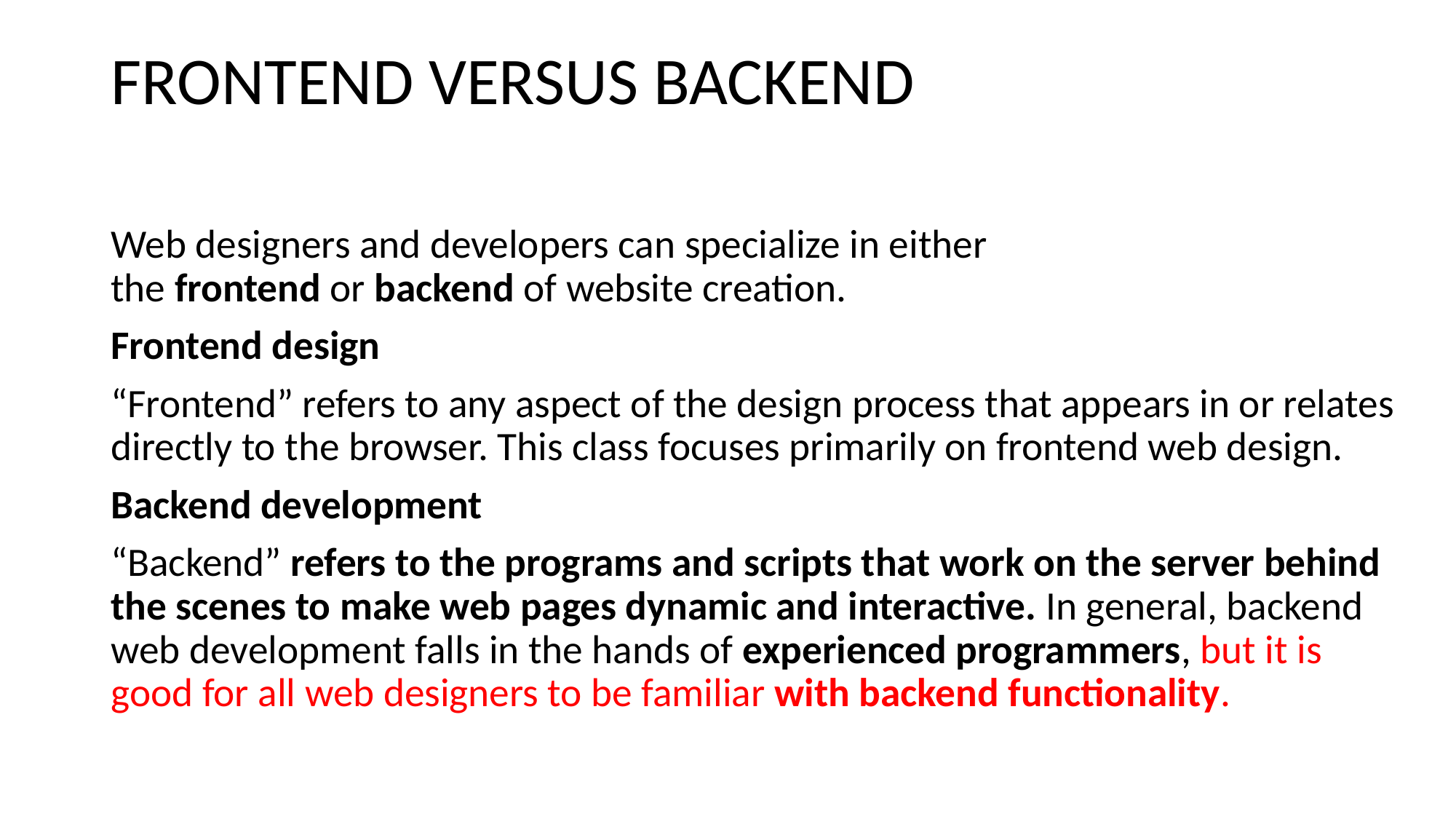

# FRONTEND VERSUS BACKEND
Web designers and developers can specialize in either the frontend or backend of website creation.
Frontend design
“Frontend” refers to any aspect of the design process that appears in or relates directly to the browser. This class focuses primarily on frontend web design.
Backend development
“Backend” refers to the programs and scripts that work on the server behind the scenes to make web pages dynamic and interactive. In general, backend web development falls in the hands of experienced programmers, but it is good for all web designers to be familiar with backend functionality.